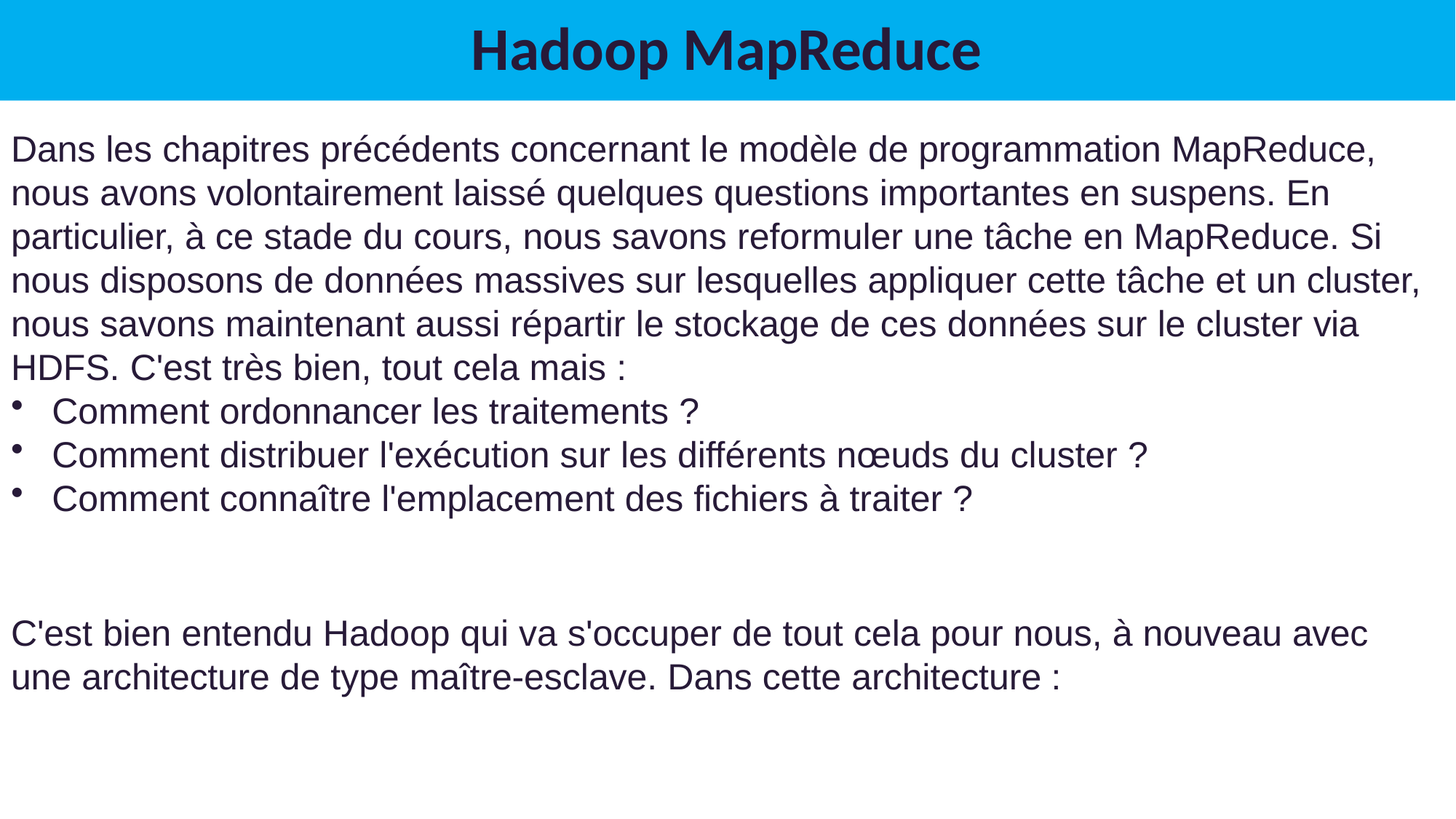

# Hadoop MapReduce
Dans les chapitres précédents concernant le modèle de programmation MapReduce, nous avons volontairement laissé quelques questions importantes en suspens. En particulier, à ce stade du cours, nous savons reformuler une tâche en MapReduce. Si nous disposons de données massives sur lesquelles appliquer cette tâche et un cluster, nous savons maintenant aussi répartir le stockage de ces données sur le cluster via HDFS. C'est très bien, tout cela mais :
Comment ordonnancer les traitements ?
Comment distribuer l'exécution sur les différents nœuds du cluster ?
Comment connaître l'emplacement des fichiers à traiter ?

C'est bien entendu Hadoop qui va s'occuper de tout cela pour nous, à nouveau avec une architecture de type maître-esclave. Dans cette architecture :